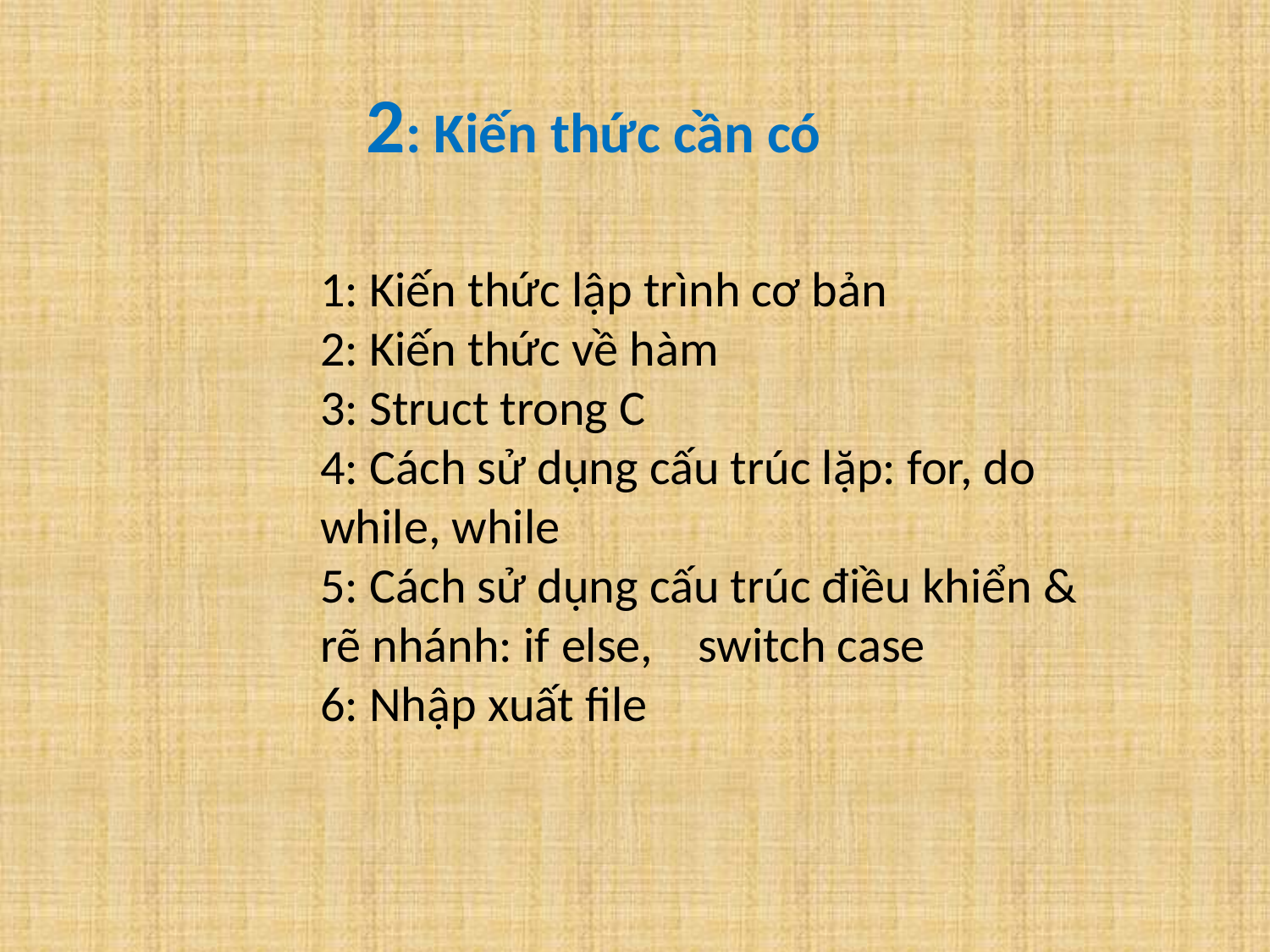

2: Kiến thức cần có
1: Kiến thức lập trình cơ bản
2: Kiến thức về hàm
3: Struct trong C
4: Cách sử dụng cấu trúc lặp: for, do while, while
5: Cách sử dụng cấu trúc điều khiển & rẽ nhánh: if else,    switch case
6: Nhập xuất file